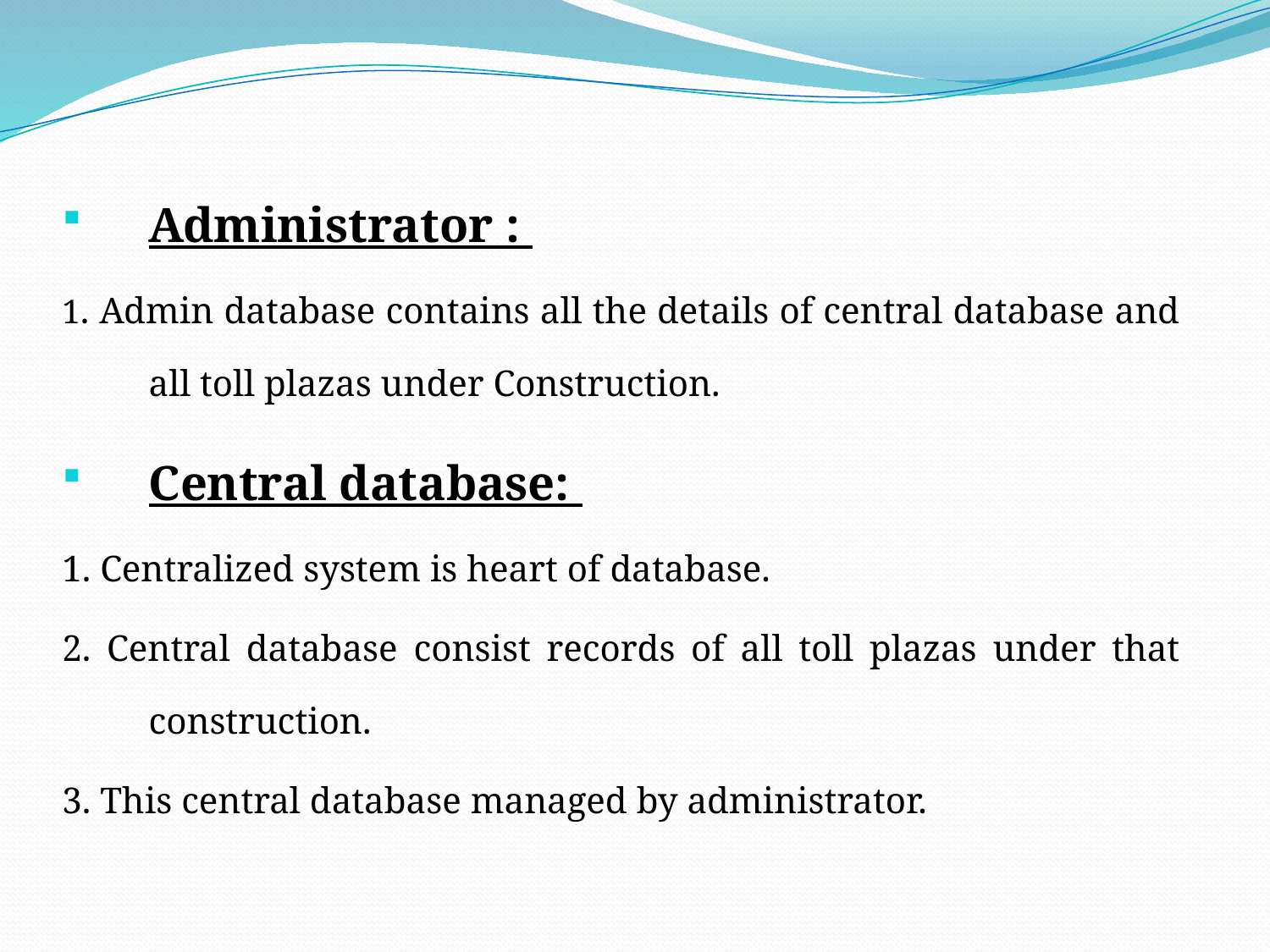

Administrator :
1. Admin database contains all the details of central database and all toll plazas under Construction.
Central database:
1. Centralized system is heart of database.
2. Central database consist records of all toll plazas under that construction.
3. This central database managed by administrator.

#